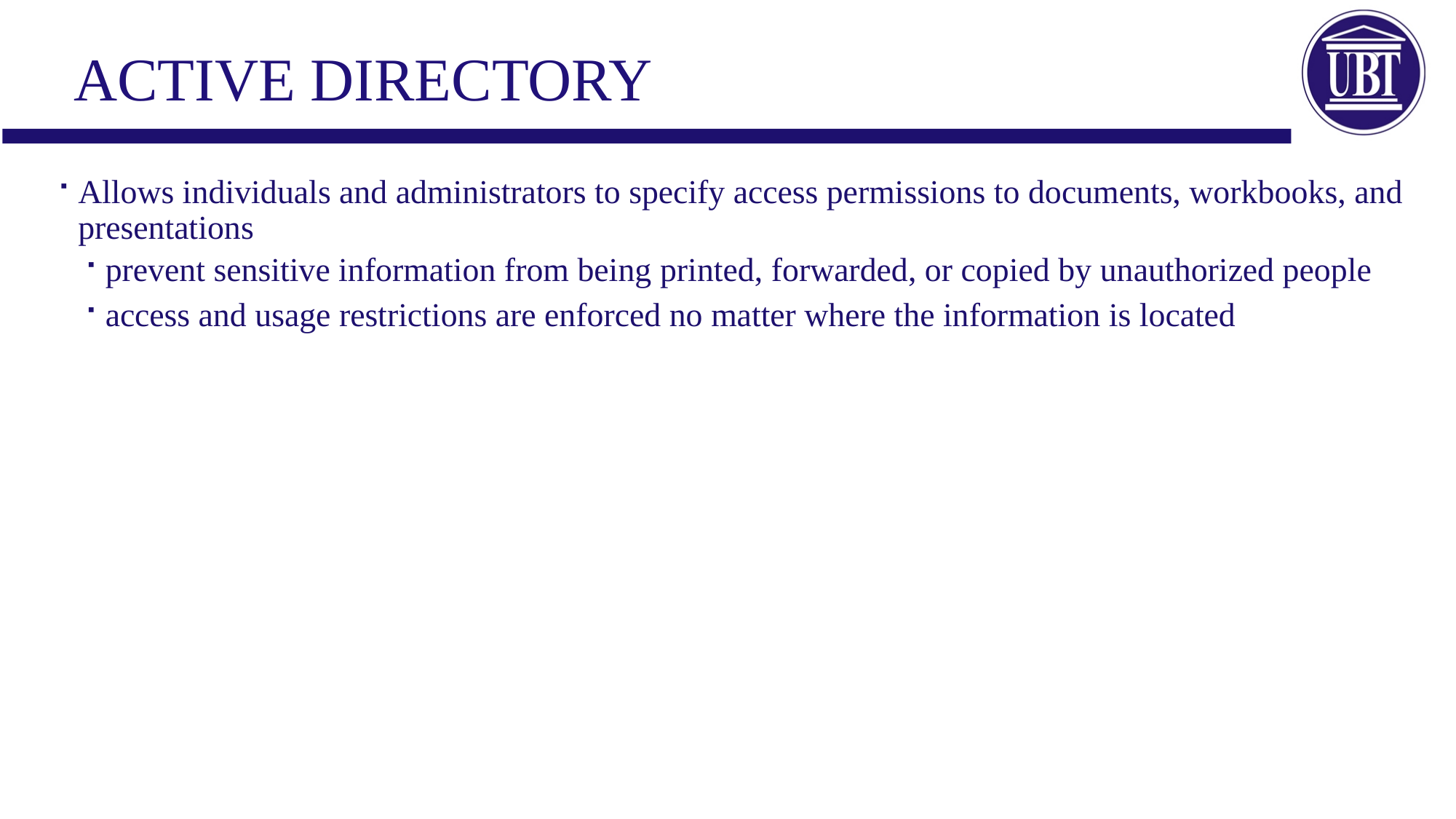

# What does AD RMS do?
Active directory
Allows individuals and administrators to specify access permissions to documents, workbooks, and presentations
prevent sensitive information from being printed, forwarded, or copied by unauthorized people
access and usage restrictions are enforced no matter where the information is located